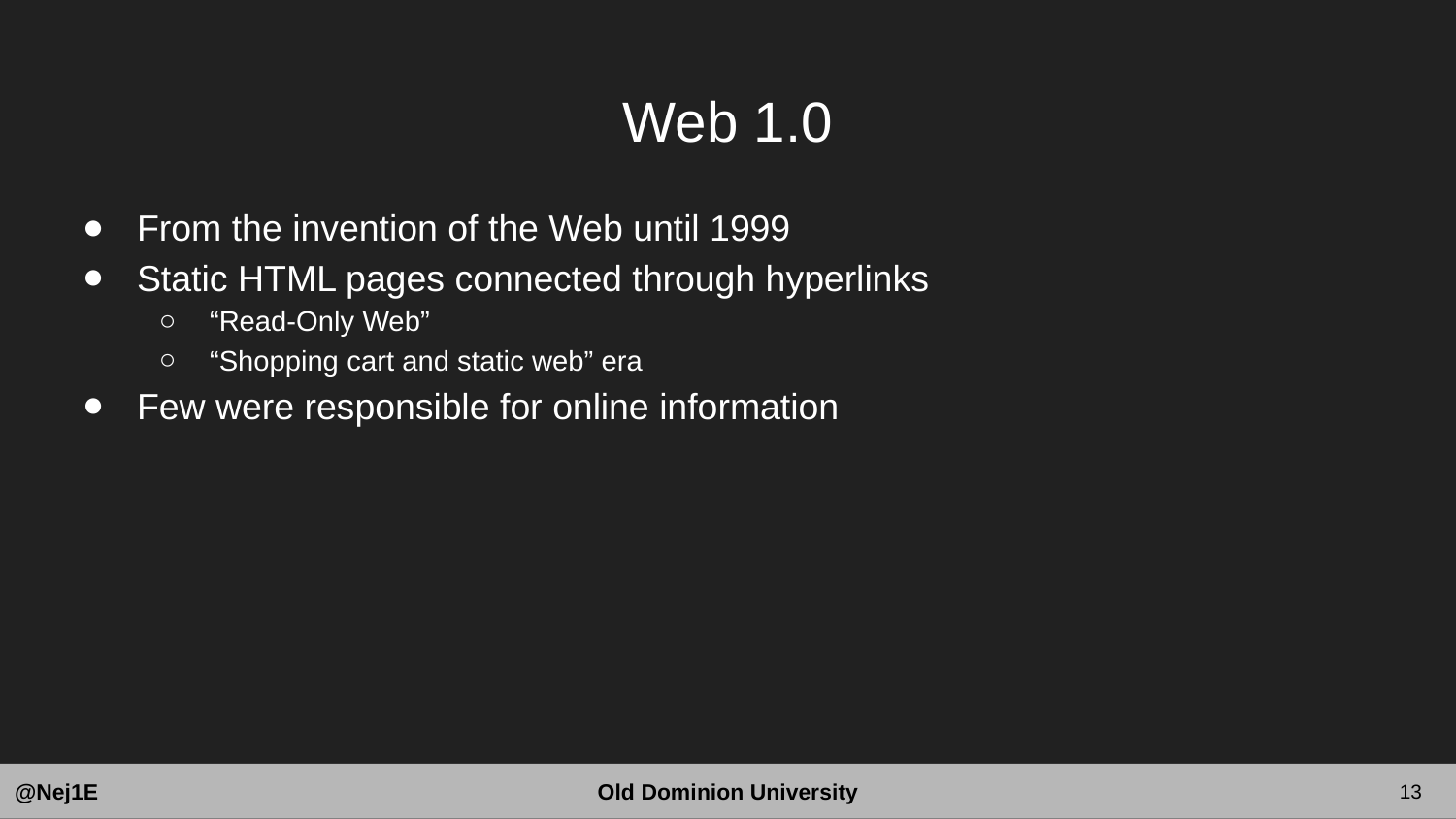

# Web 1.0
From the invention of the Web until 1999
Static HTML pages connected through hyperlinks
“Read-Only Web”
“Shopping cart and static web” era
Few were responsible for online information
13